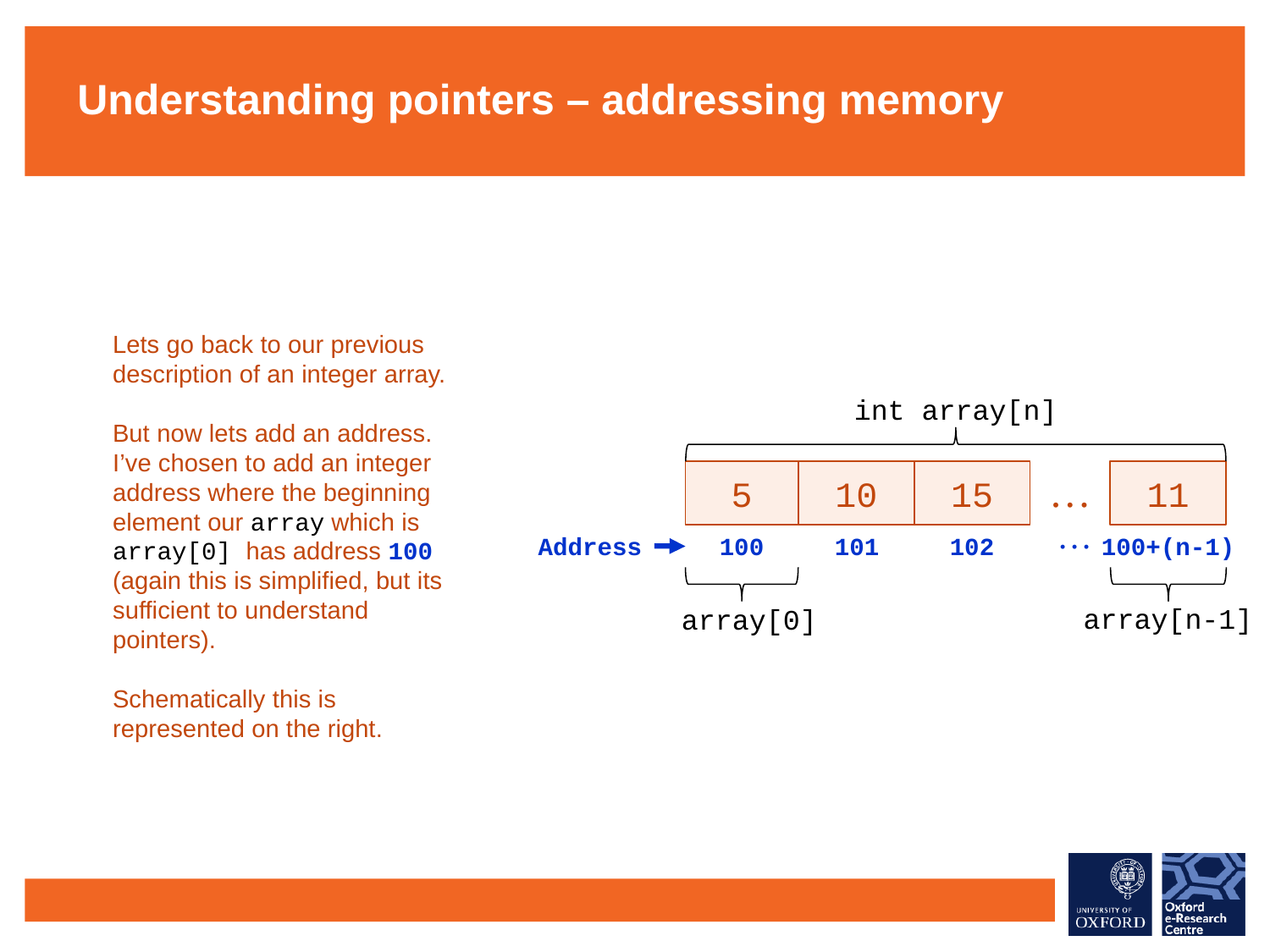

Understanding pointers – addressing memory
Lets go back to our previous description of an integer array.

But now lets add an address. I’ve chosen to add an integer address where the beginning element our array which is array[0] has address 100
(again this is simplified, but its sufficient to understand pointers).

Schematically this is represented on the right.

int array[n]
…
5
10
15
11
…
Address
100
101
102
100+(n-1)

array[n-1]
array[0]